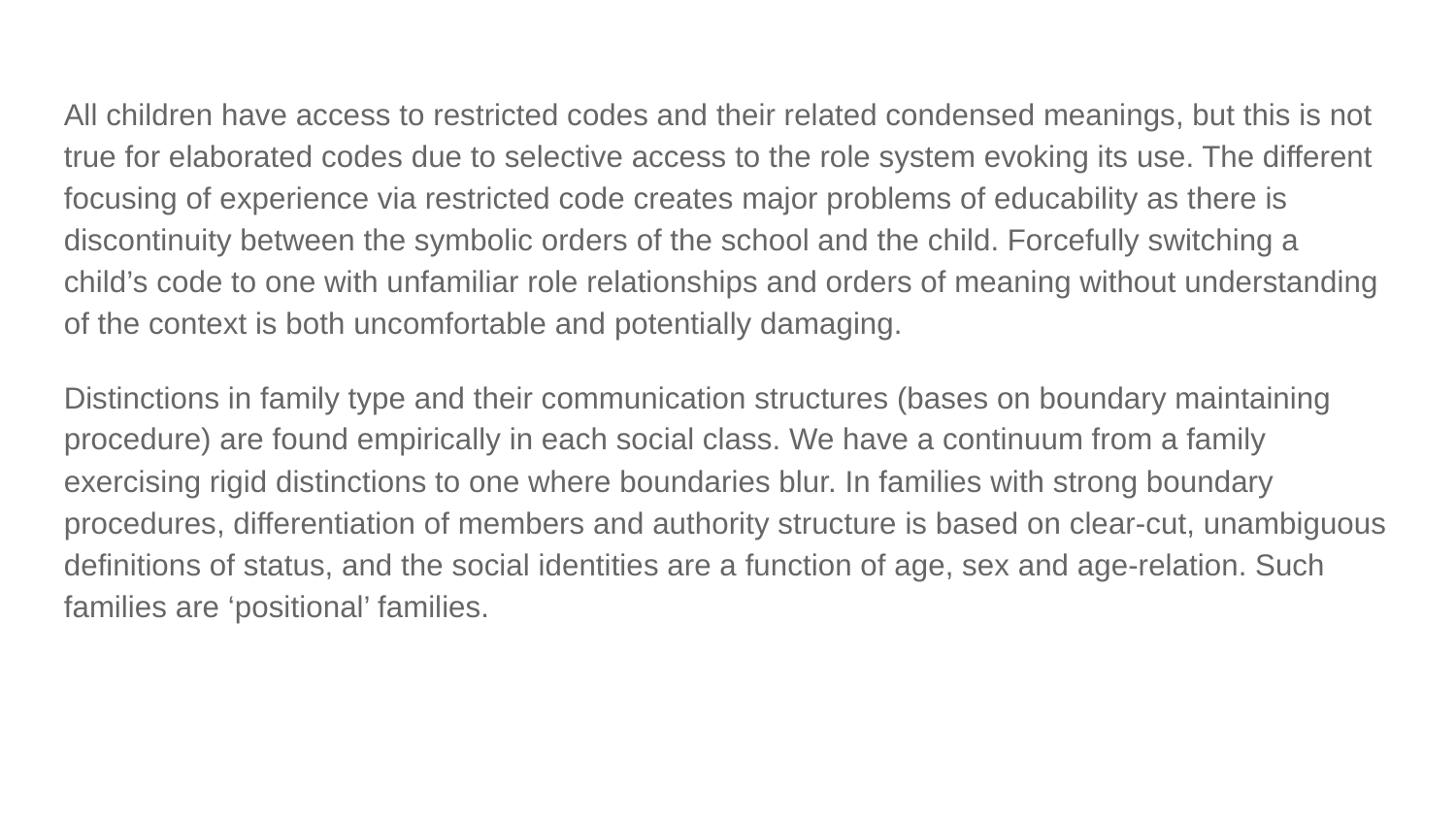

All children have access to restricted codes and their related condensed meanings, but this is not true for elaborated codes due to selective access to the role system evoking its use. The different focusing of experience via restricted code creates major problems of educability as there is discontinuity between the symbolic orders of the school and the child. Forcefully switching a child’s code to one with unfamiliar role relationships and orders of meaning without understanding of the context is both uncomfortable and potentially damaging.
Distinctions in family type and their communication structures (bases on boundary maintaining procedure) are found empirically in each social class. We have a continuum from a family exercising rigid distinctions to one where boundaries blur. In families with strong boundary procedures, differentiation of members and authority structure is based on clear-cut, unambiguous definitions of status, and the social identities are a function of age, sex and age-relation. Such families are ‘positional’ families.